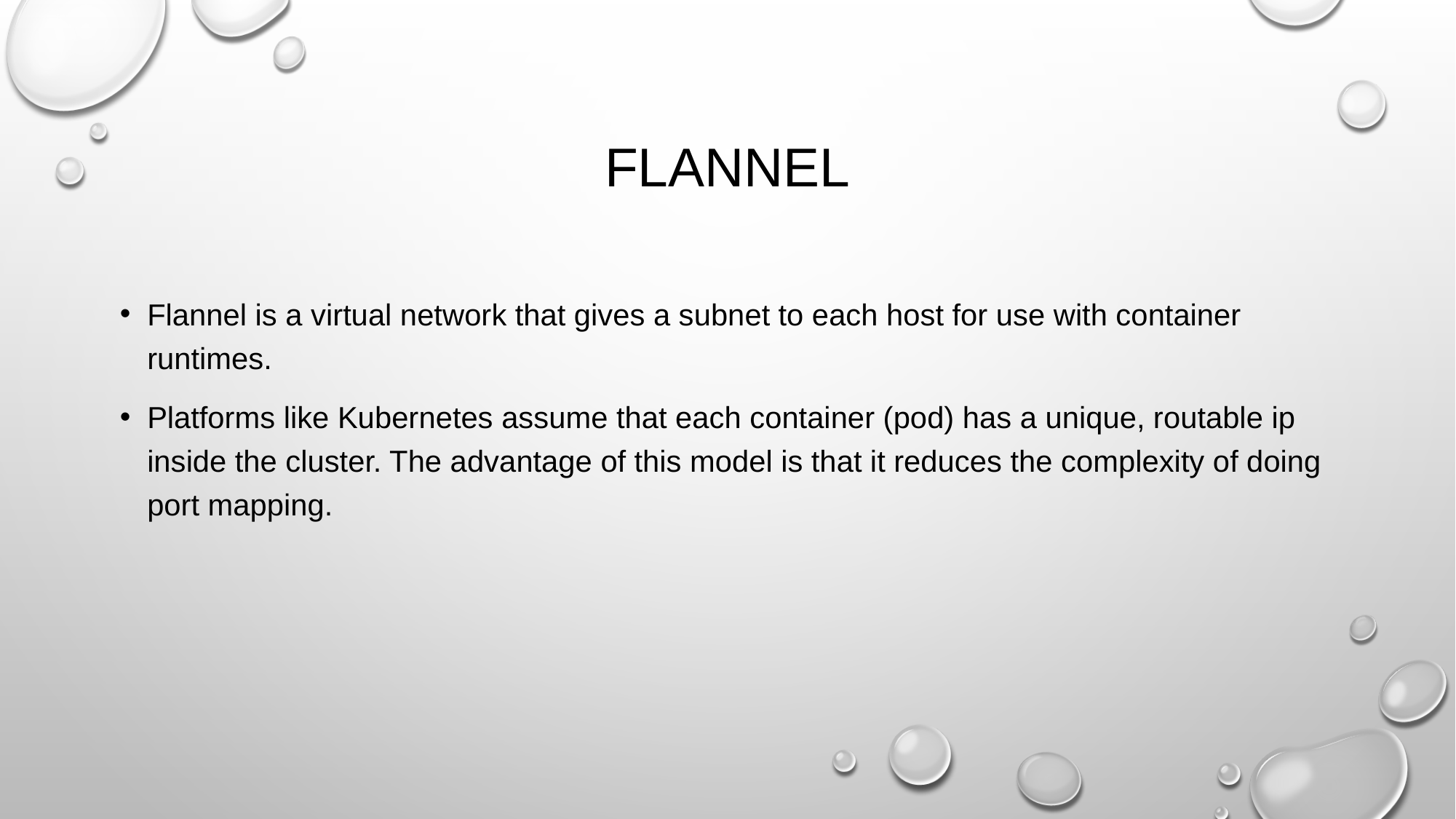

# Flannel
Flannel is a virtual network that gives a subnet to each host for use with container runtimes.
Platforms like Kubernetes assume that each container (pod) has a unique, routable ip inside the cluster. The advantage of this model is that it reduces the complexity of doing port mapping.